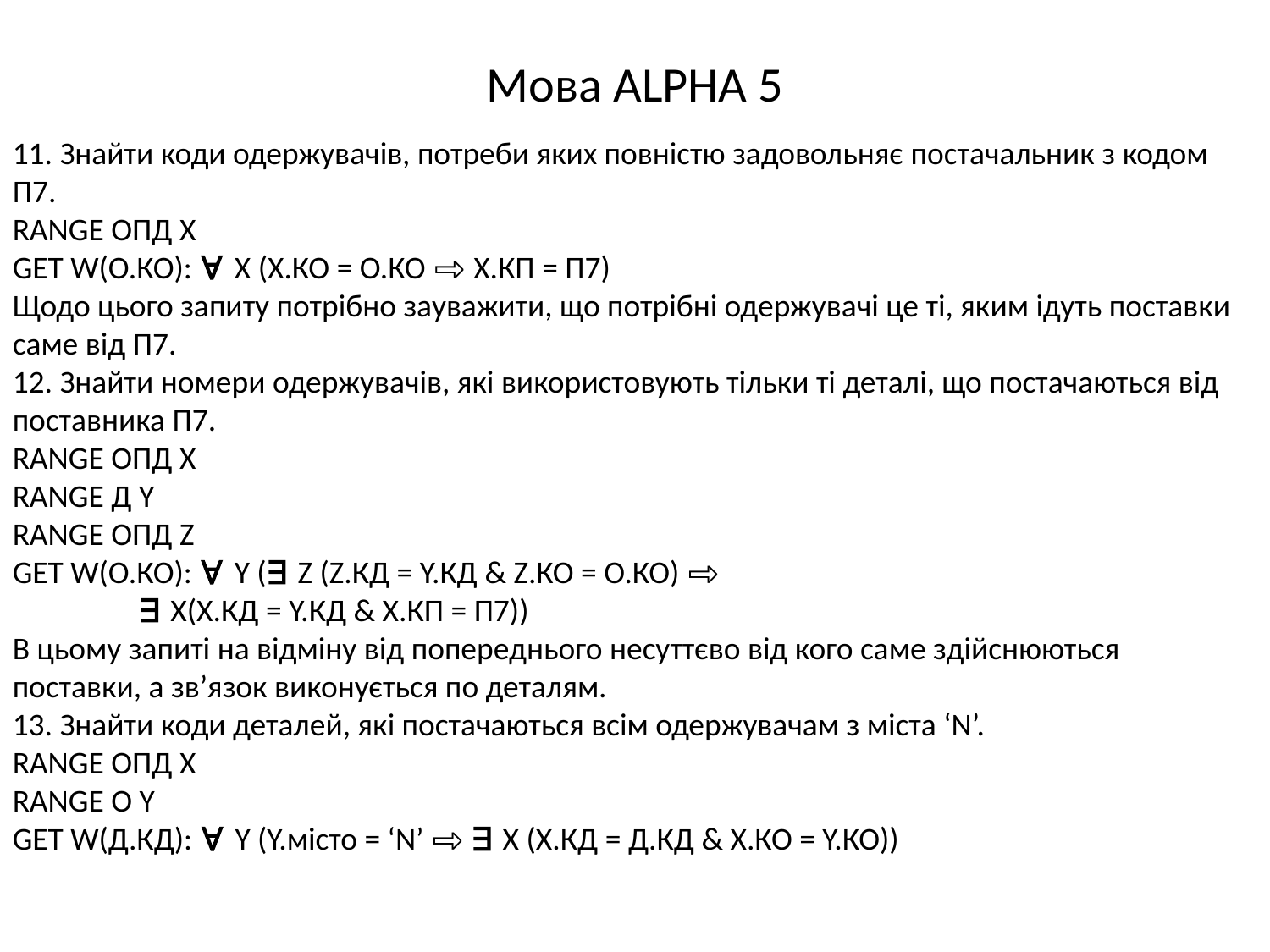

# Мова ALPHA 5
11. Знайти коди одержувачів, потреби яких повністю задовольняє постачальник з кодом П7.
RANGE ОПД X
GET W(О.КО): ∀ X (X.КО = О.КО ⇨ X.КП = П7)
Щодо цього запиту потрібно зауважити, що потрібні одержувачі це ті, яким ідуть поставки саме від П7.
12. Знайти номери одержувачів, які використовують тільки ті деталі, що постачаються від поставника П7.
RANGE ОПД X
RANGE Д Y
RANGE ОПД Z
GET W(О.КО): ∀ Y (∃ Z (Z.КД = Y.КД & Z.КО = О.КО) ⇨
	∃ X(X.КД = Y.КД & X.КП = П7))
В цьому запиті на відміну від попереднього несуттєво від кого саме здійснюються поставки, а зв’язок виконується по деталям.
13. Знайти коди деталей, які постачаються всім одержувачам з міста ‘N’.
RANGE ОПД X
RANGE О Y
GET W(Д.КД): ∀ Y (Y.місто = ‘N’ ⇨ ∃ X (X.КД = Д.КД & X.КО = Y.КО))